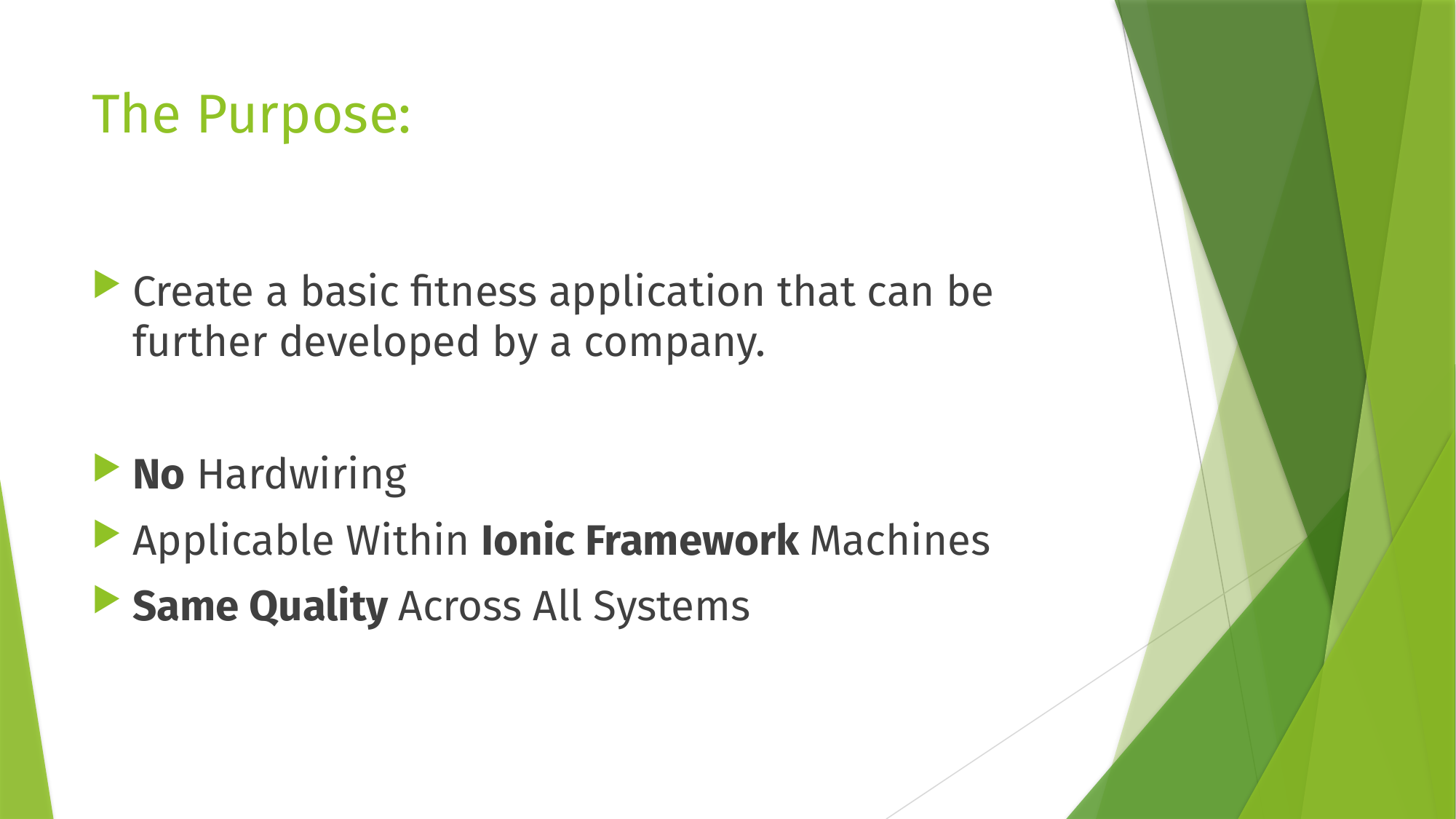

# The Purpose:
Create a basic fitness application that can be further developed by a company.

No Hardwiring
Applicable Within Ionic Framework Machines
Same Quality Across All Systems